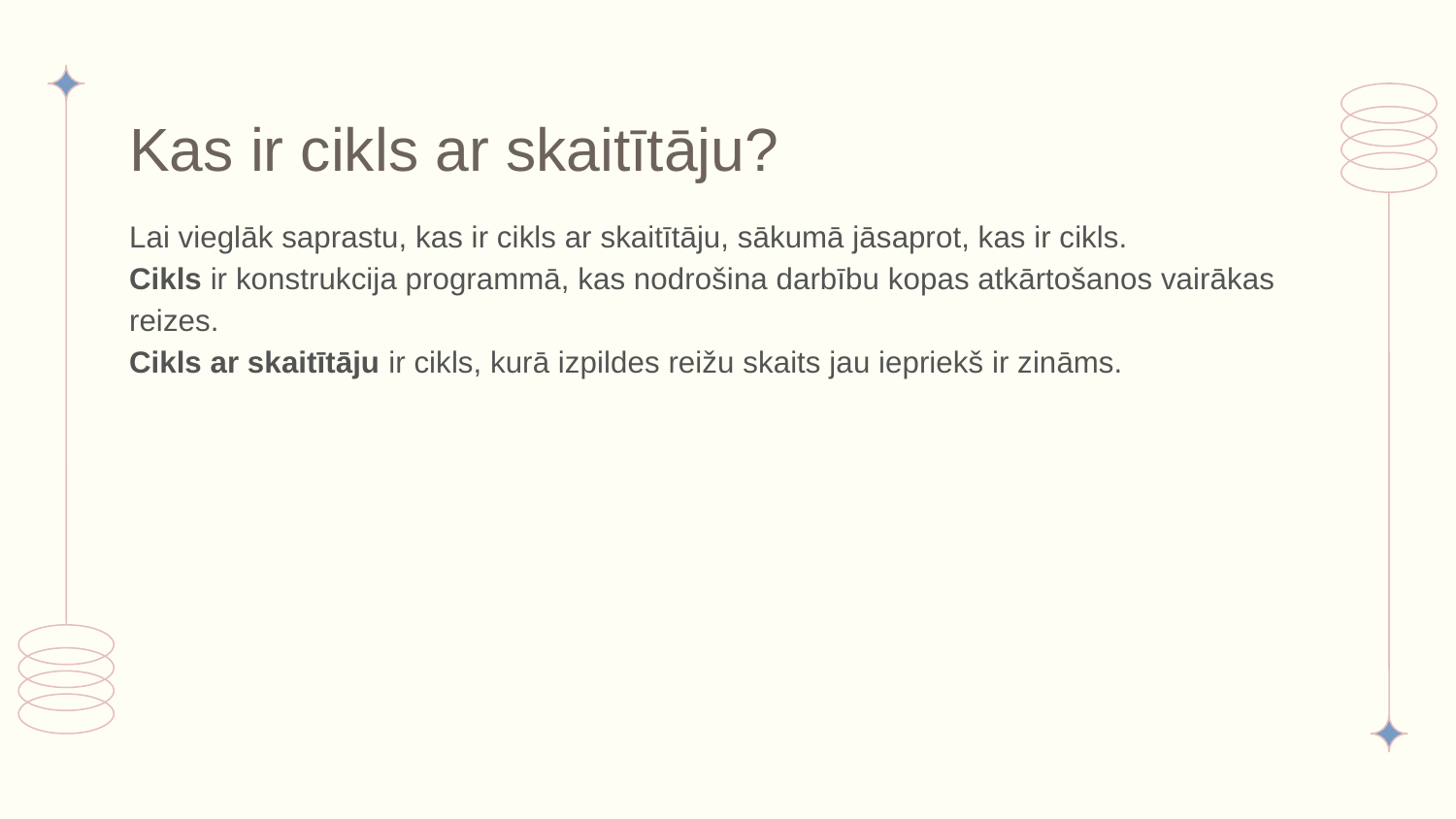

# Kas ir cikls ar skaitītāju?
Lai vieglāk saprastu, kas ir cikls ar skaitītāju, sākumā jāsaprot, kas ir cikls.
Cikls ir konstrukcija programmā, kas nodrošina darbību kopas atkārtošanos vairākas reizes.
Cikls ar skaitītāju ir cikls, kurā izpildes reižu skaits jau iepriekš ir zināms.